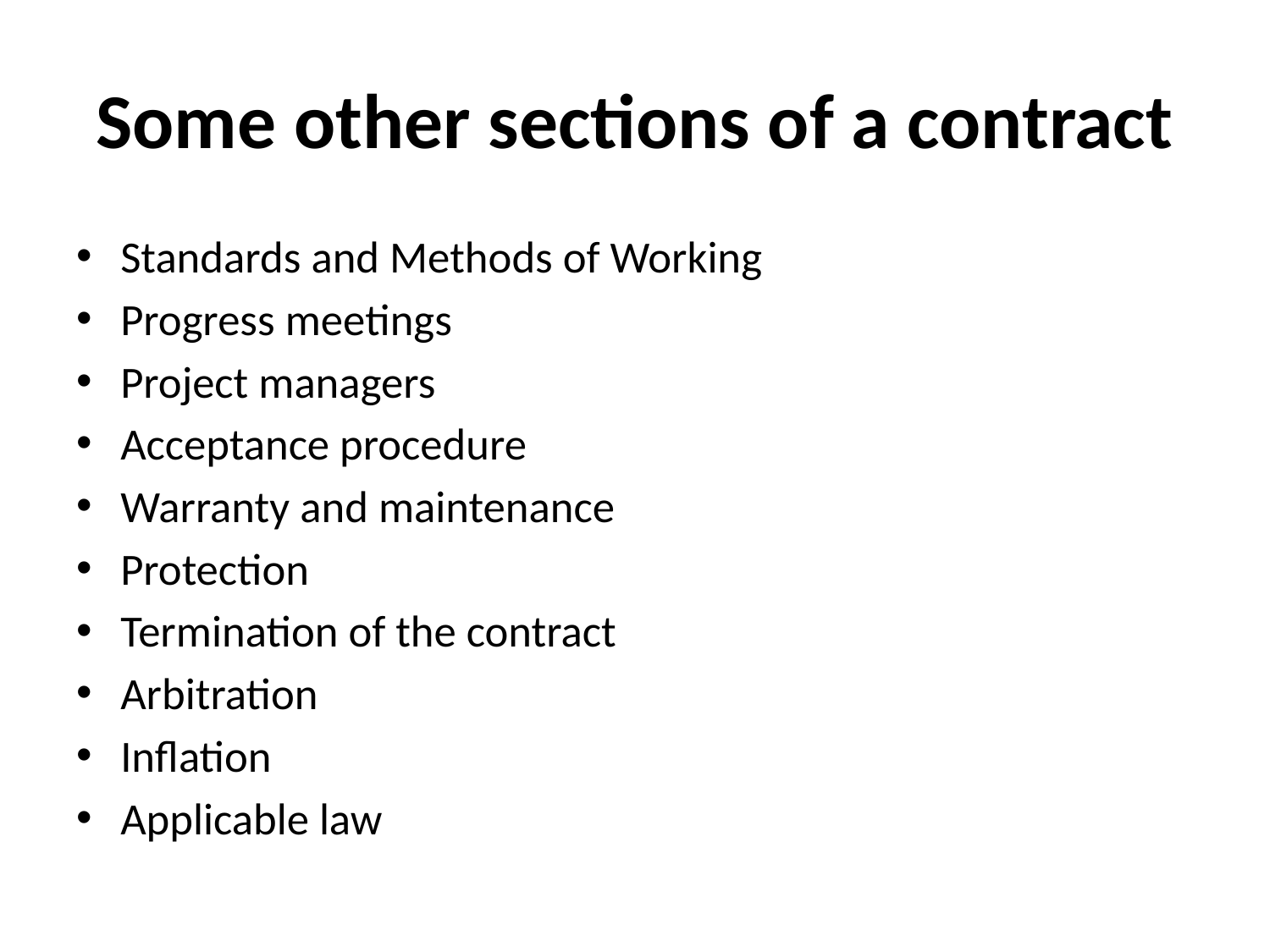

# Some other sections of a contract
Standards and Methods of Working
Progress meetings
Project managers
Acceptance procedure
Warranty and maintenance
Protection
Termination of the contract
Arbitration
Inflation
Applicable law